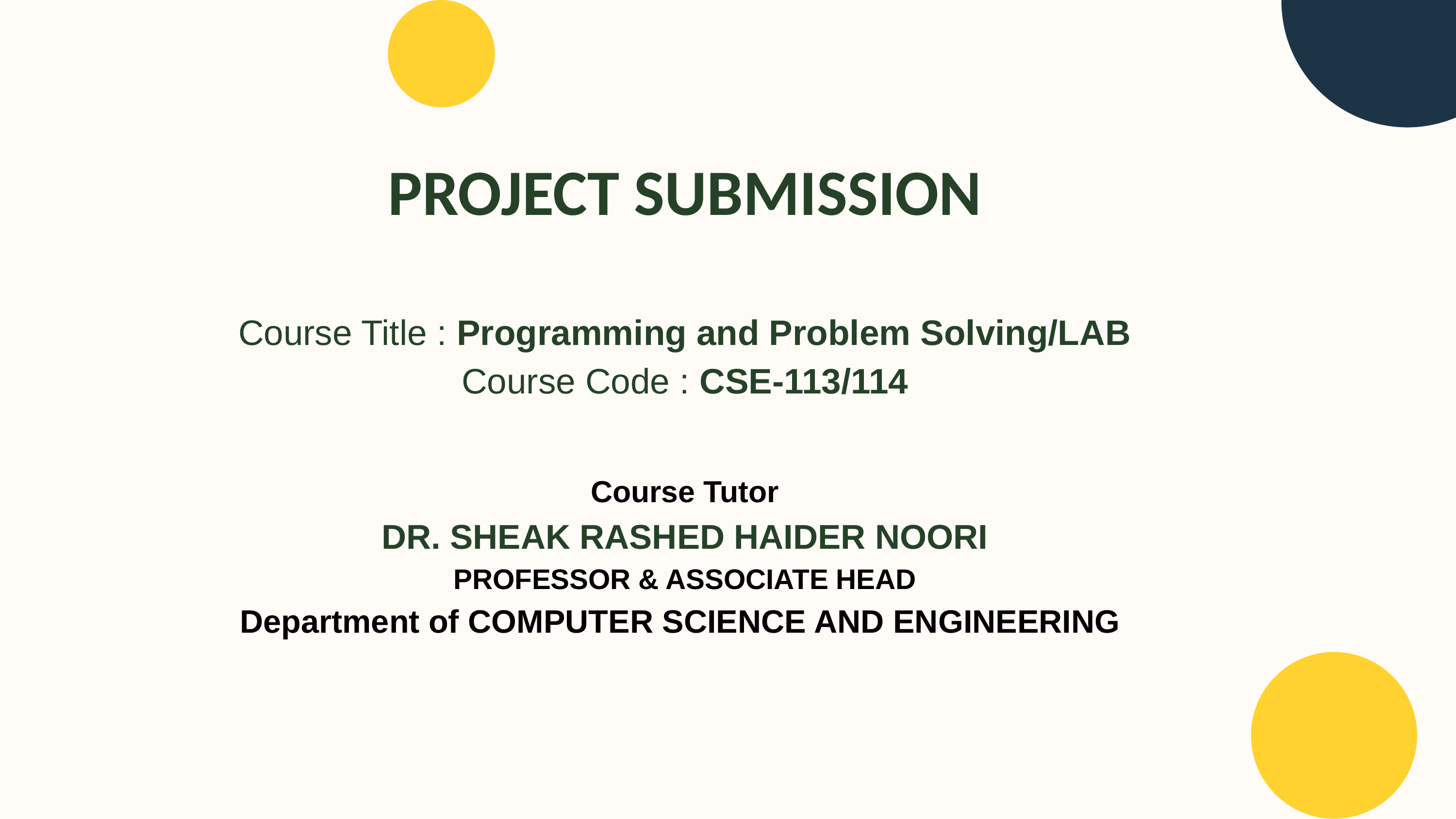

PROJECT SUBMISSION

Course Title : Programming and Problem Solving/LAB
Course Code : CSE-113/114

Course Tutor
DR. SHEAK RASHED HAIDER NOORI
PROFESSOR & ASSOCIATE HEAD
Department of COMPUTER SCIENCE AND ENGINEERING